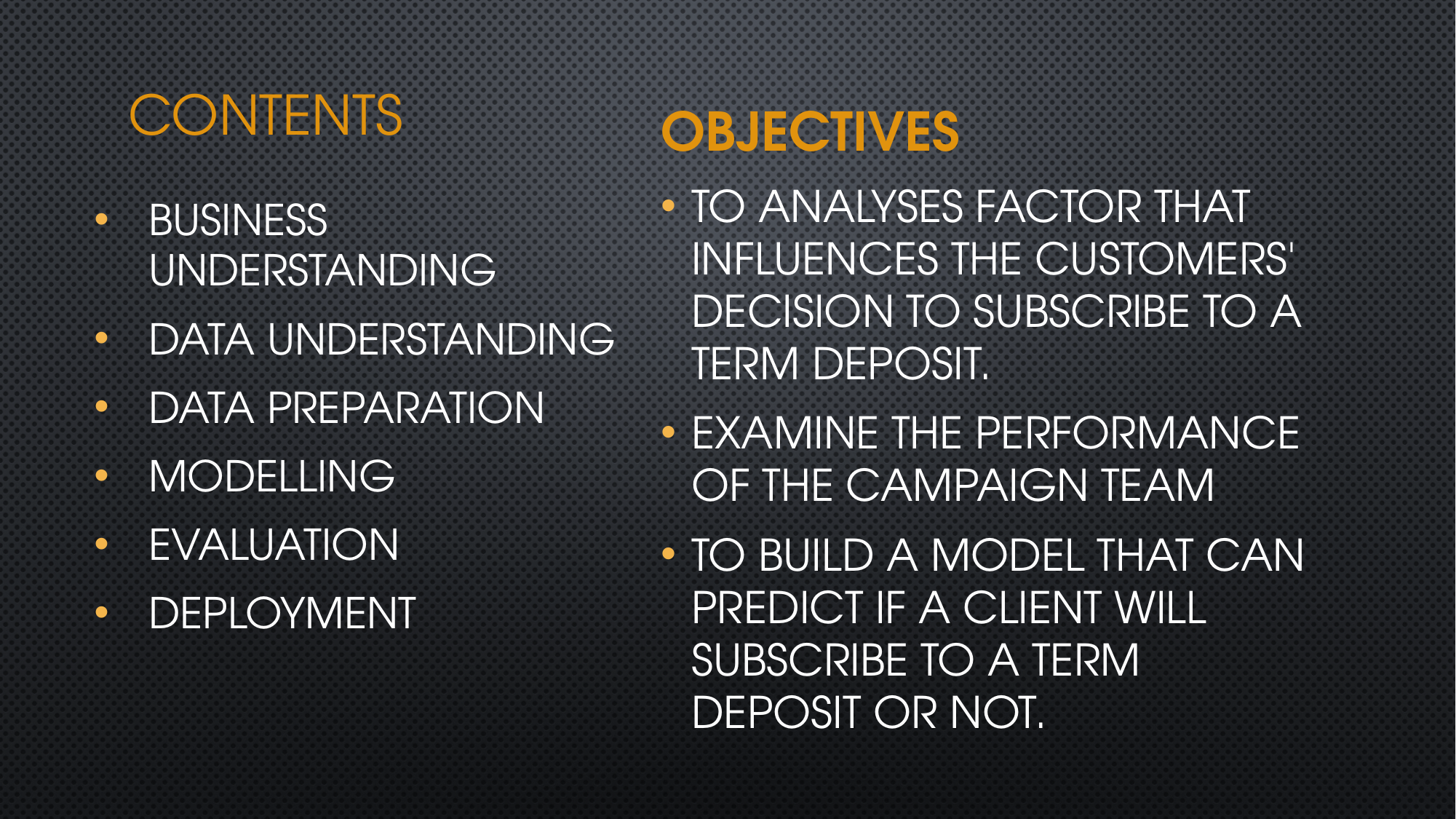

# Contents
Objectives
To analyses factor that influences the customers' decision to subscribe to a term deposit.
Examine the performance of the campaign team
To build a model that can predict if a client will subscribe to a term deposit or not.

Business Understanding
Data Understanding
Data Preparation
Modelling
Evaluation
Deployment